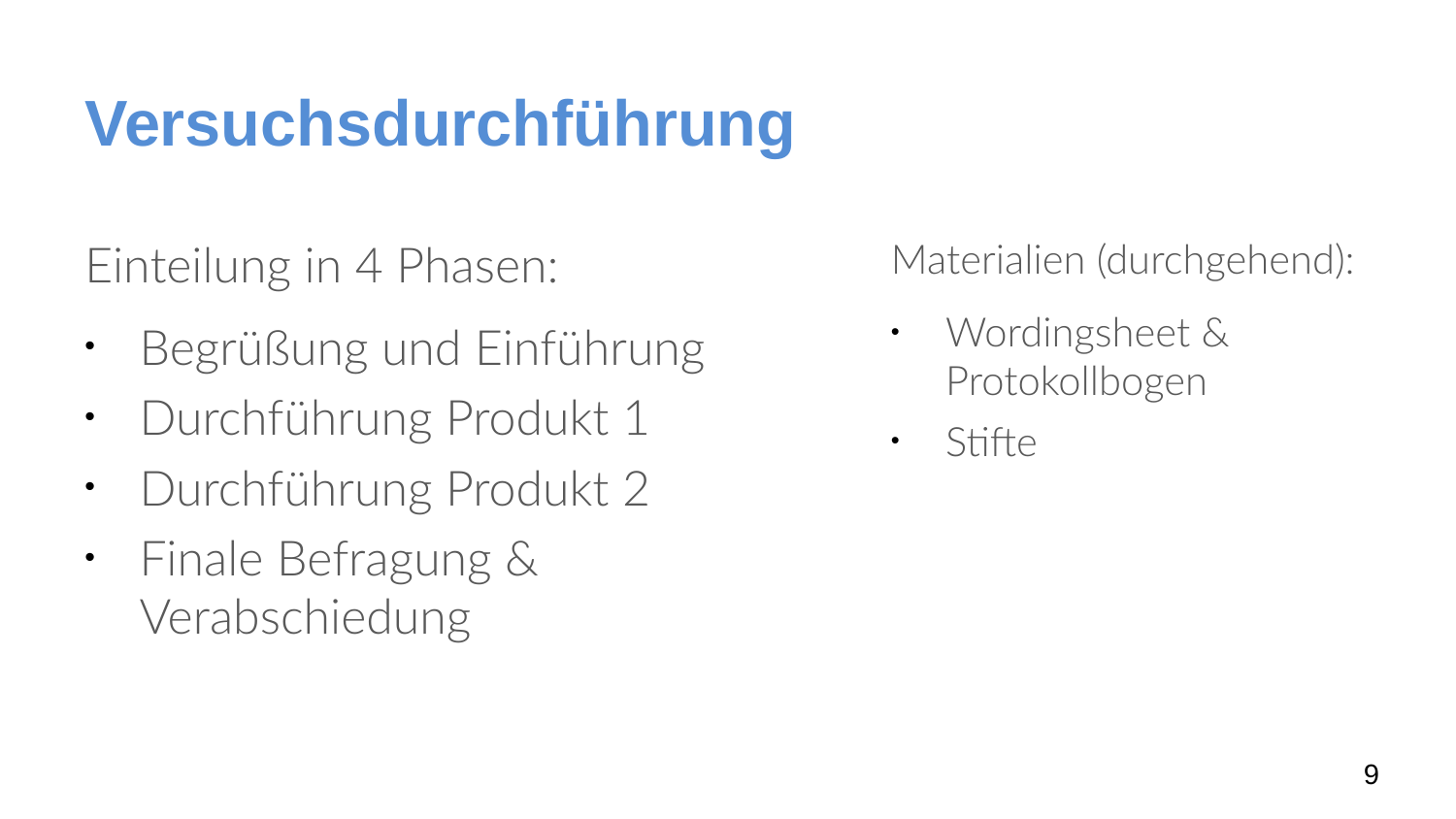

# Versuchsdurchführung
Einteilung in 4 Phasen:
Begrüßung und Einführung
Durchführung Produkt 1
Durchführung Produkt 2
Finale Befragung & Verabschiedung

Materialien (durchgehend):
Wordingsheet & Protokollbogen
Stifte
9